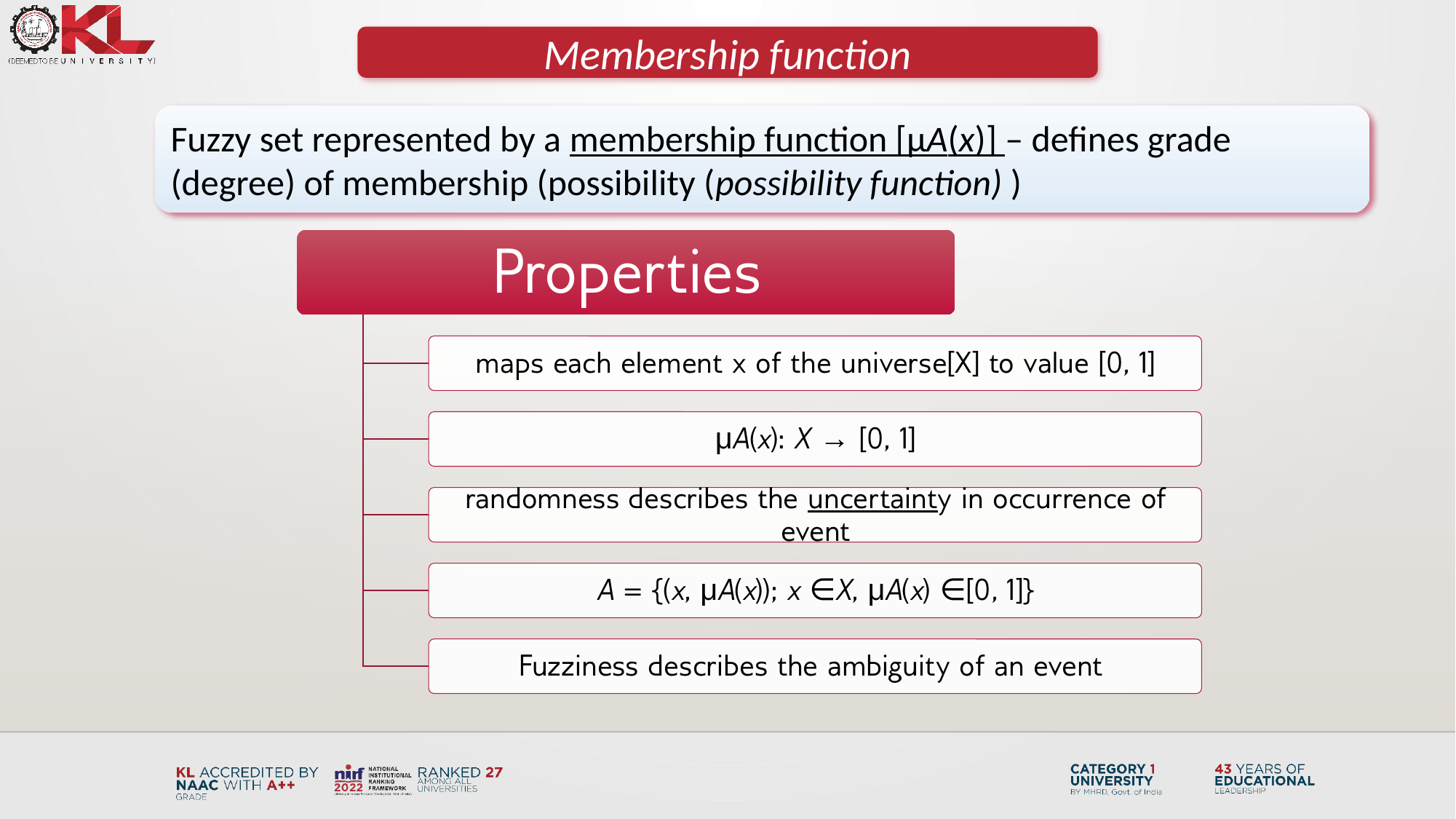

Membership function
Fuzzy set represented by a membership function [μA(x)] – defines grade (degree) of membership (possibility (possibility function) )
Properties
maps each element x of the universe[X] to value [0, 1]
μA(x): X → [0, 1]
randomness describes the uncertainty in occurrence of event
A = {(x, μA(x)); x ∈X, μA(x) ∈[0, 1]}
Fuzziness describes the ambiguity of an event